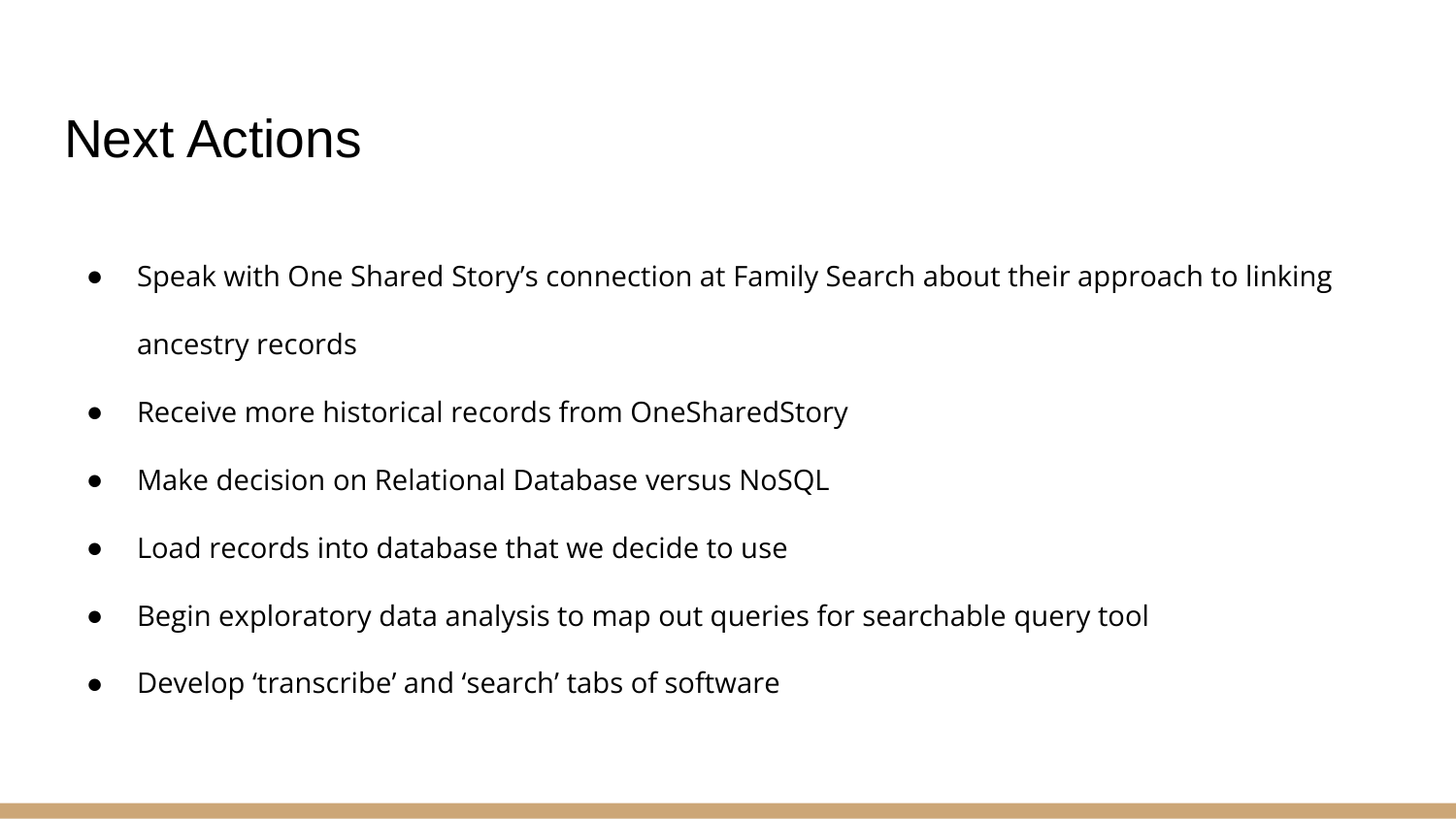

# Next Actions
Speak with One Shared Story’s connection at Family Search about their approach to linking ancestry records
Receive more historical records from OneSharedStory
Make decision on Relational Database versus NoSQL
Load records into database that we decide to use
Begin exploratory data analysis to map out queries for searchable query tool
Develop ‘transcribe’ and ‘search’ tabs of software